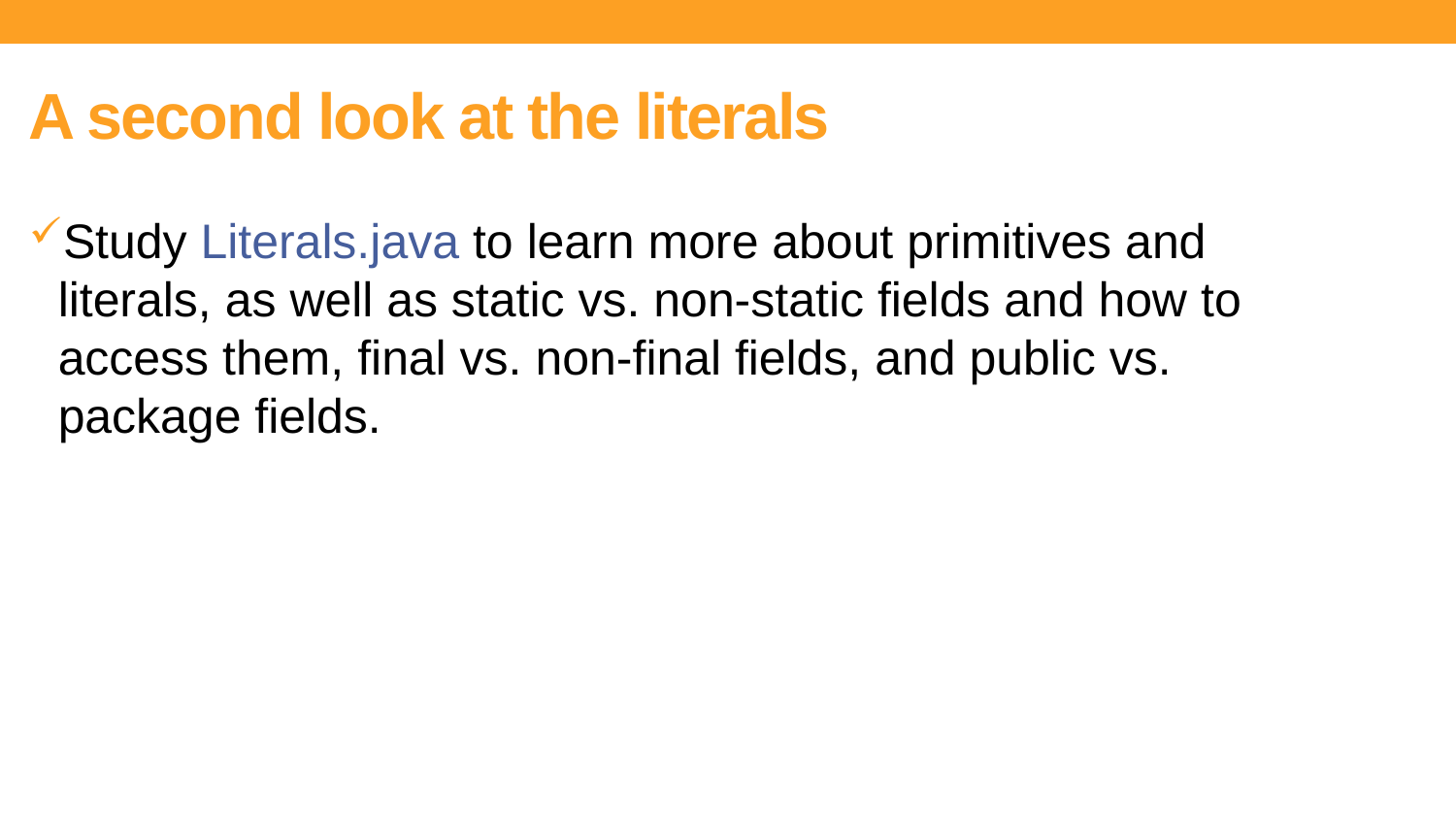

A second look at the literals
Study Literals.java to learn more about primitives and literals, as well as static vs. non-static fields and how to access them, final vs. non-final fields, and public vs. package fields.